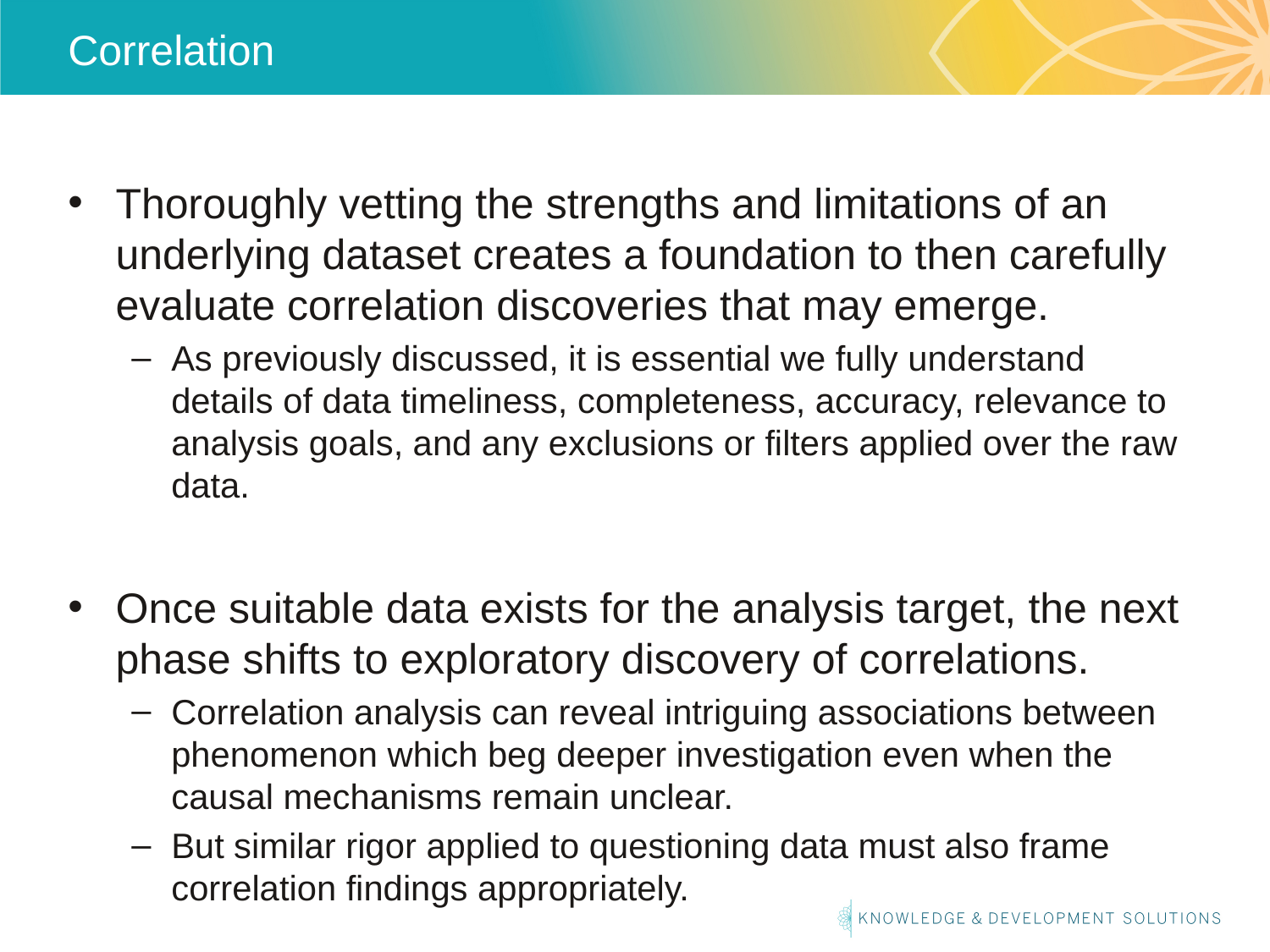

# Correlation
Thoroughly vetting the strengths and limitations of an underlying dataset creates a foundation to then carefully evaluate correlation discoveries that may emerge.
As previously discussed, it is essential we fully understand details of data timeliness, completeness, accuracy, relevance to analysis goals, and any exclusions or filters applied over the raw data.

Once suitable data exists for the analysis target, the next phase shifts to exploratory discovery of correlations.
Correlation analysis can reveal intriguing associations between phenomenon which beg deeper investigation even when the causal mechanisms remain unclear.
But similar rigor applied to questioning data must also frame correlation findings appropriately.